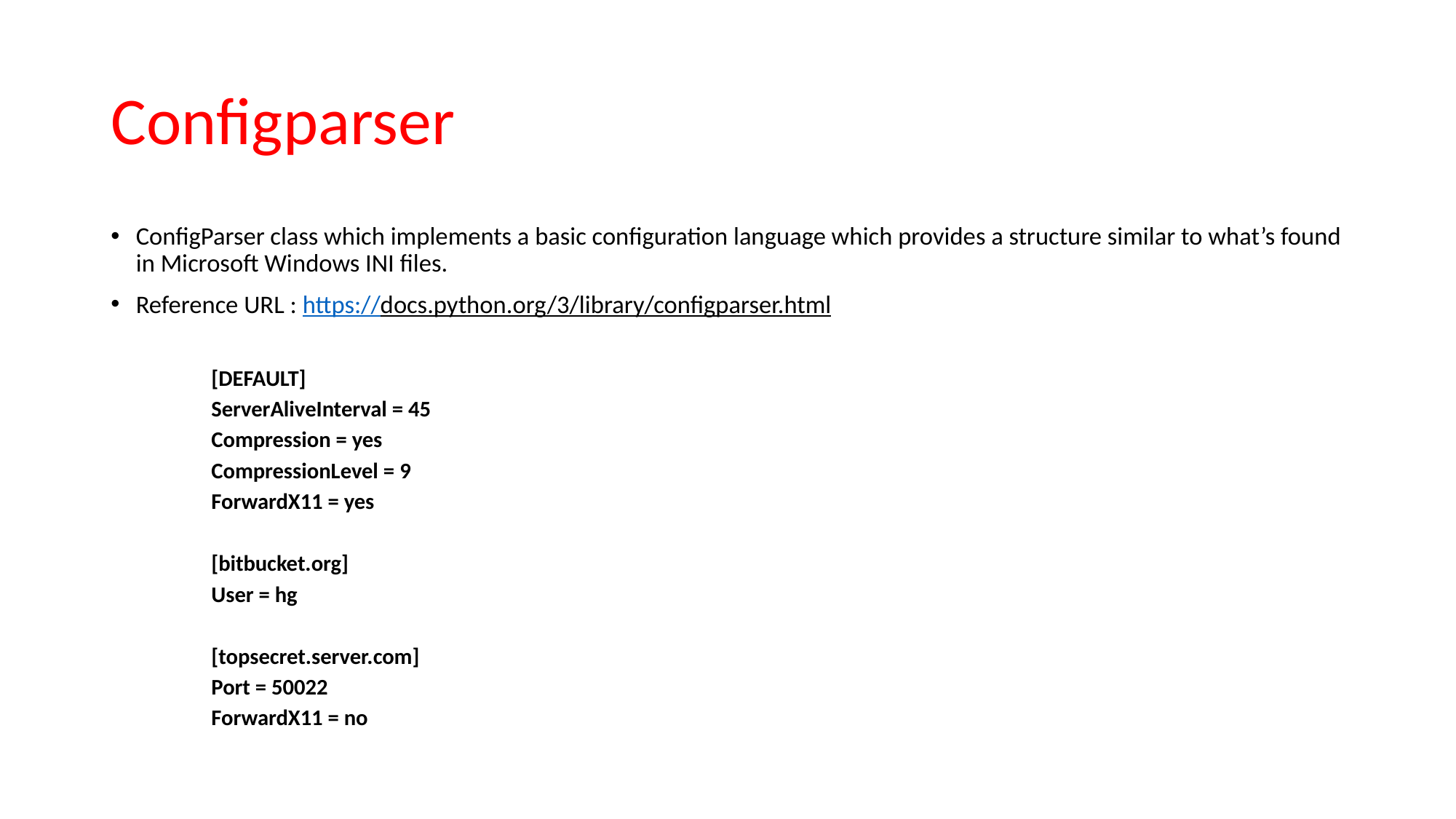

# Configparser
ConfigParser class which implements a basic configuration language which provides a structure similar to what’s found in Microsoft Windows INI files.
Reference URL : https://docs.python.org/3/library/configparser.html

[DEFAULT]
ServerAliveInterval = 45
Compression = yes
CompressionLevel = 9
ForwardX11 = yes

[bitbucket.org]
User = hg

[topsecret.server.com]
Port = 50022
ForwardX11 = no